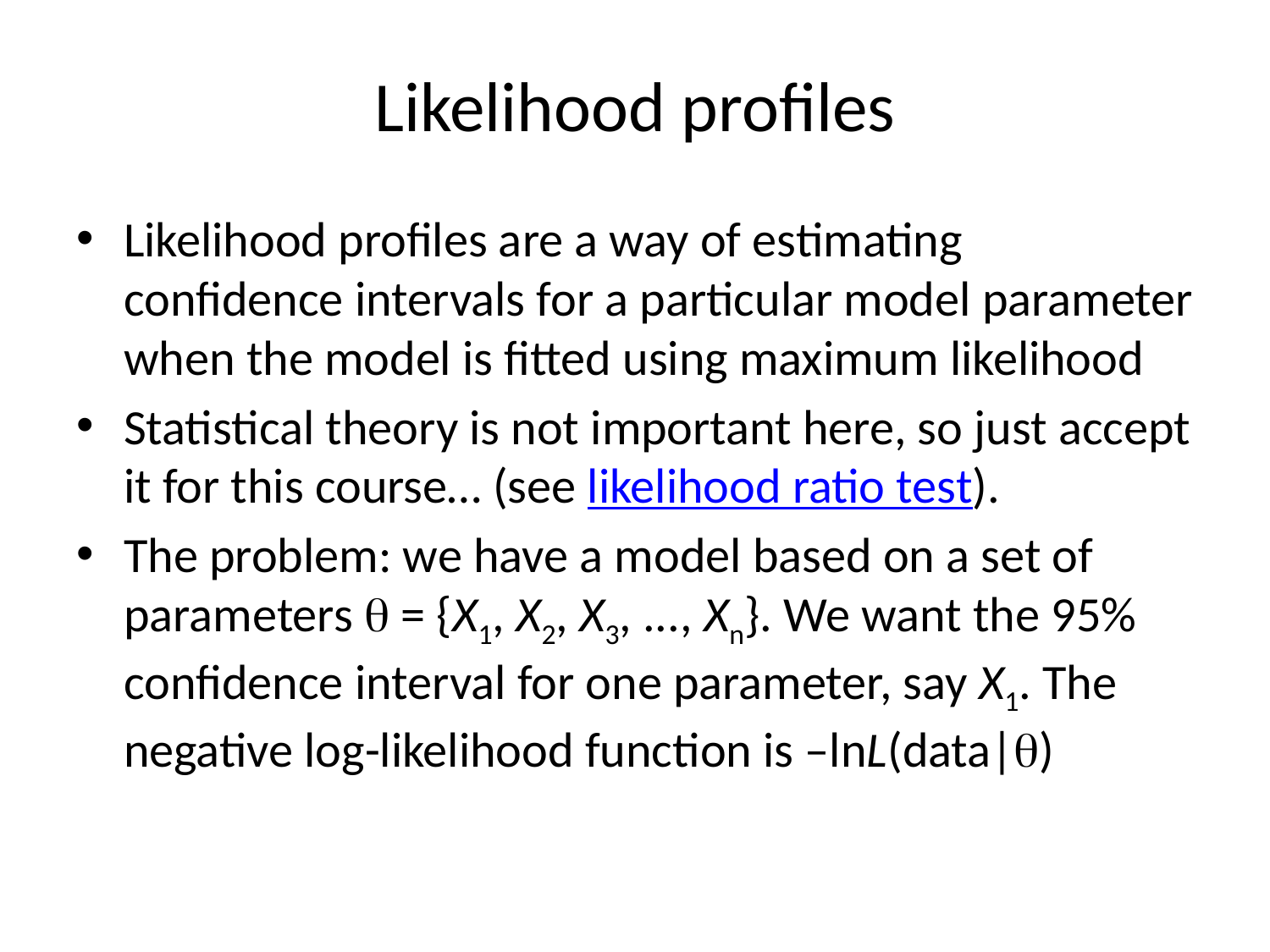

# Likelihood profiles
Likelihood profiles are a way of estimating confidence intervals for a particular model parameter when the model is fitted using maximum likelihood
Statistical theory is not important here, so just accept it for this course… (see likelihood ratio test).
The problem: we have a model based on a set of parameters θ = {X1, X2, X3, ..., Xn}. We want the 95% confidence interval for one parameter, say X1. The negative log-likelihood function is –lnL(data|θ)